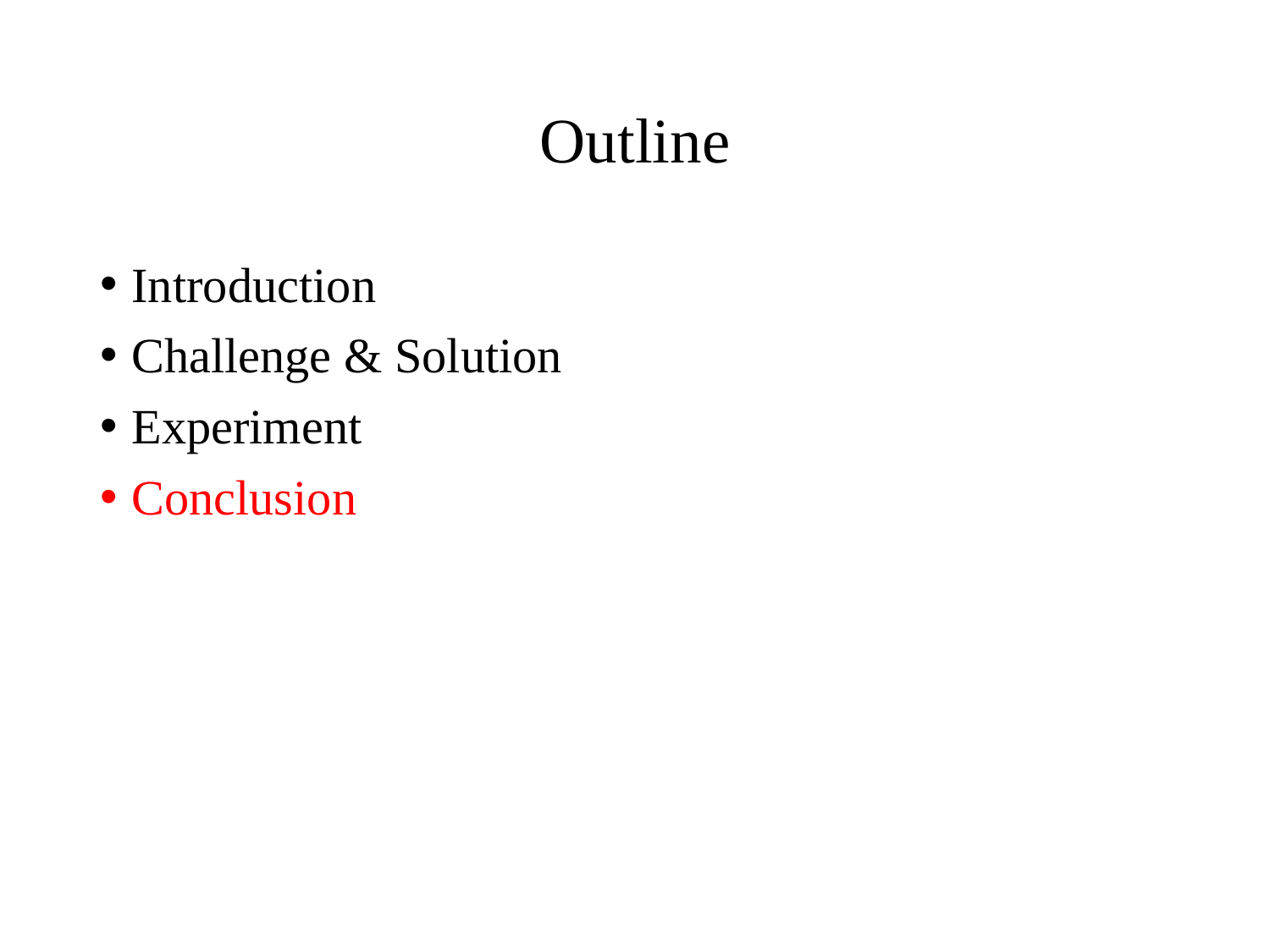

# Outline
Introduction
Challenge & Solution
Experiment
Conclusion